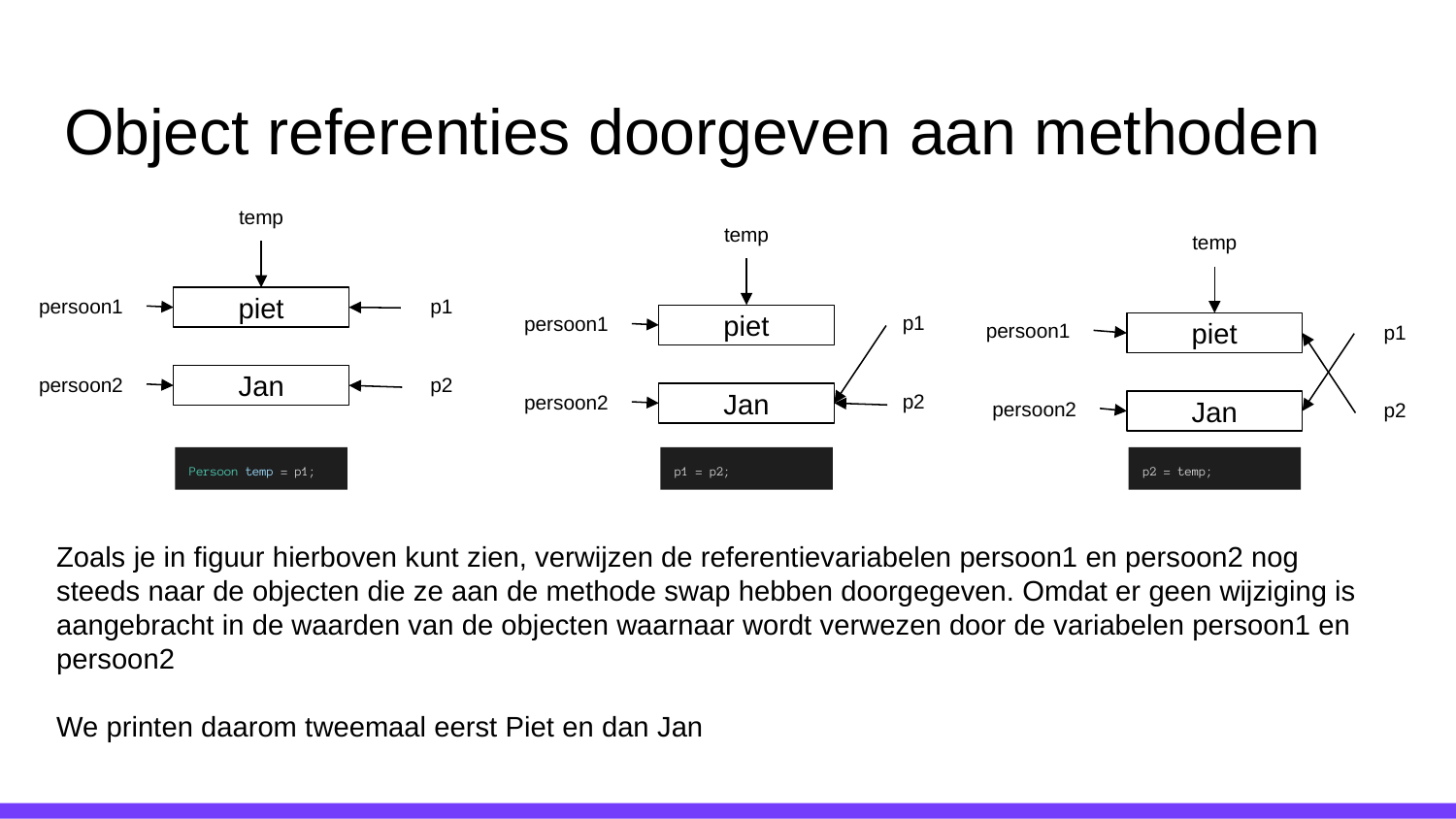

# Object referenties doorgeven aan methoden
temp
temp
temp
persoon1
p1
piet
p1
persoon1
piet
persoon1
p1
piet
persoon2
p2
Jan
p2
persoon2
Jan
persoon2
p2
Jan
Persoon temp = p1;
p1 = p2;
p2 = temp;
Zoals je in figuur hierboven kunt zien, verwijzen de referentievariabelen persoon1 en persoon2 nog steeds naar de objecten die ze aan de methode swap hebben doorgegeven. Omdat er geen wijziging is aangebracht in de waarden van de objecten waarnaar wordt verwezen door de variabelen persoon1 en persoon2

We printen daarom tweemaal eerst Piet en dan Jan